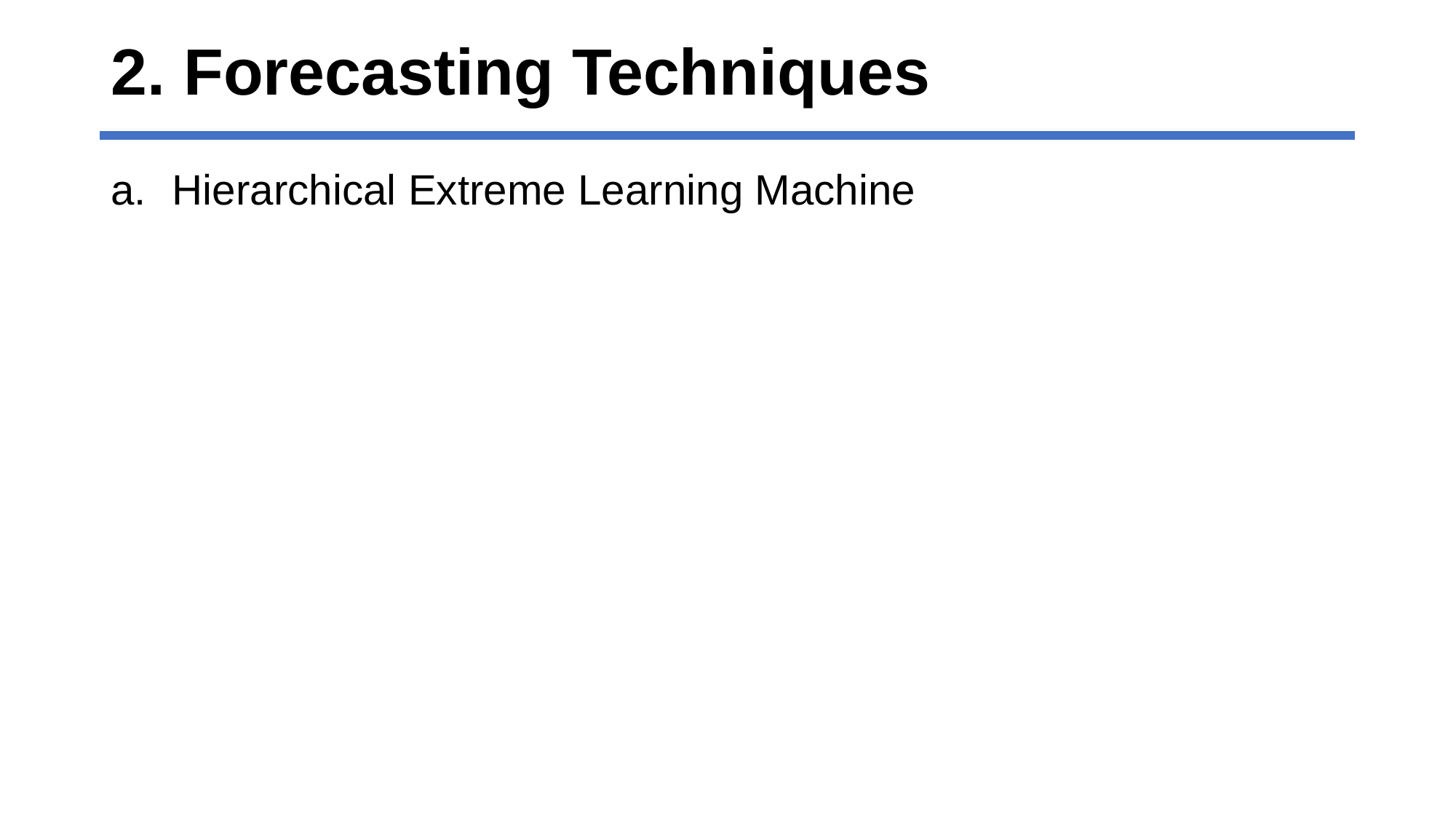

# 2. Forecasting Techniques
Hierarchical Extreme Learning Machine